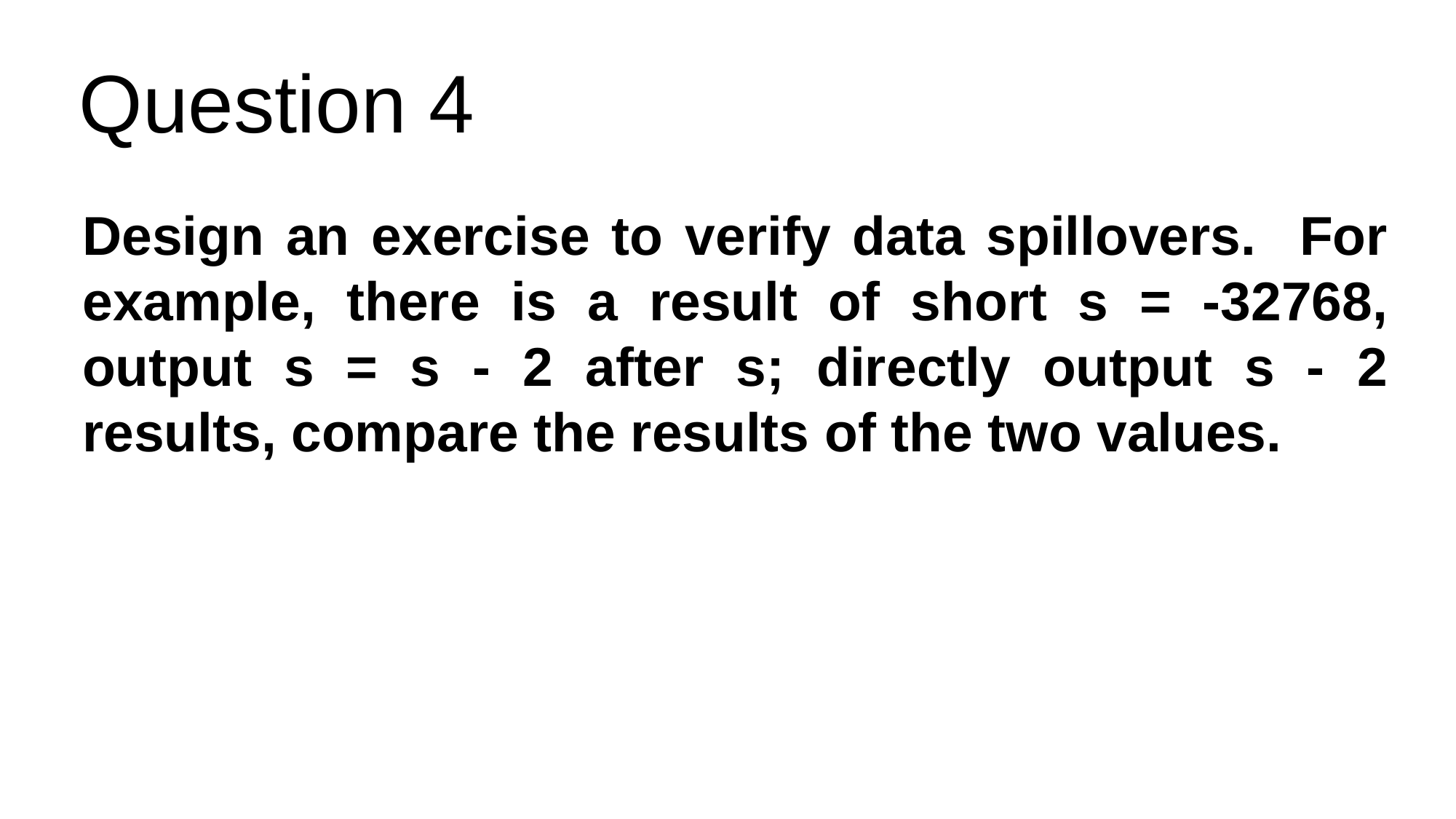

Question 4
Design an exercise to verify data spillovers.  For example, there is a result of short s = -32768, output s = s - 2 after s; directly output s - 2 results, compare the results of the two values.